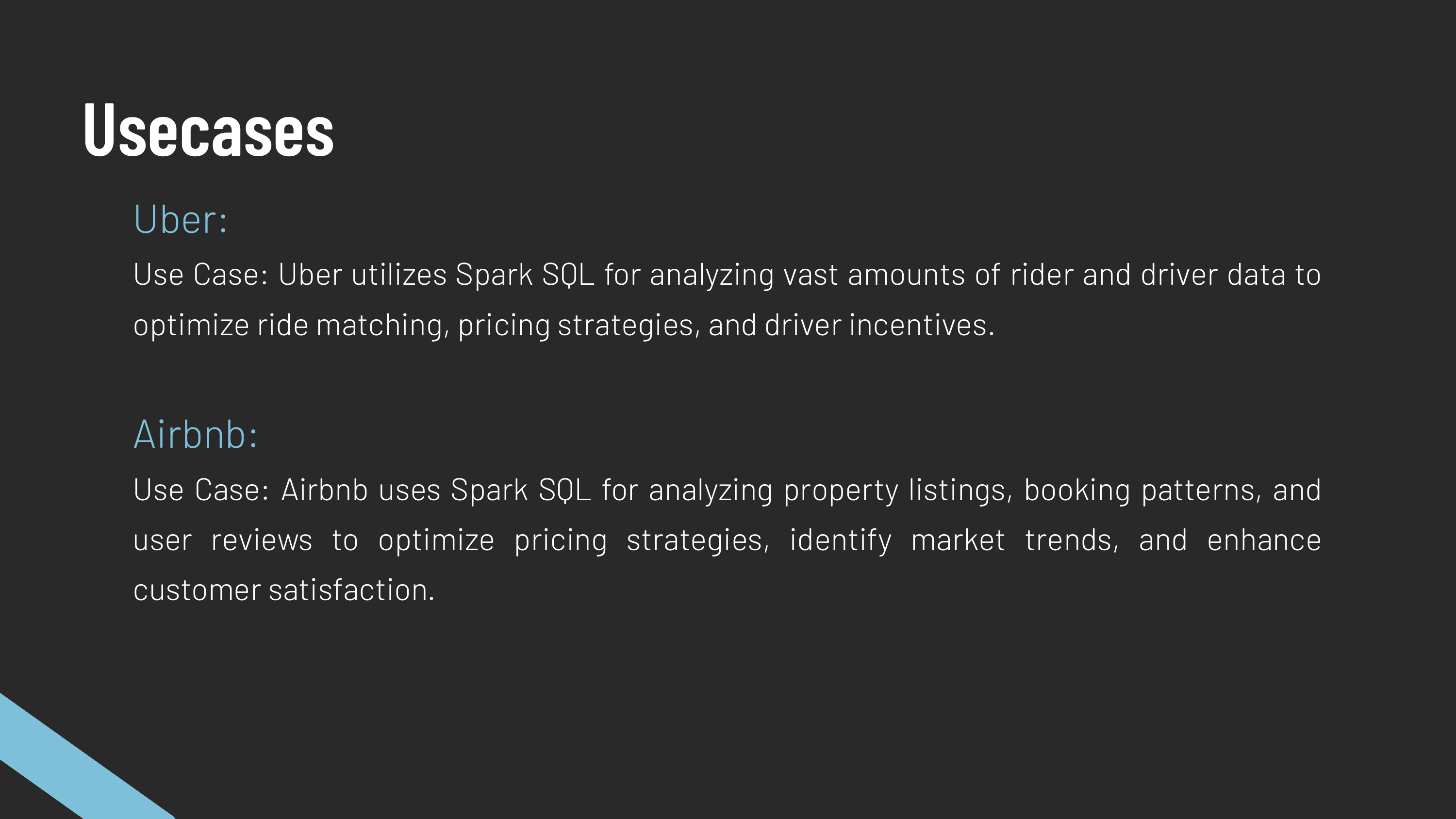

Usecases
Uber:
Use Case: Uber utilizes Spark SQL for analyzing vast amounts of rider and driver data to optimize ride matching, pricing strategies, and driver incentives.

Airbnb:
Use Case: Airbnb uses Spark SQL for analyzing property listings, booking patterns, and user reviews to optimize pricing strategies, identify market trends, and enhance customer satisfaction.